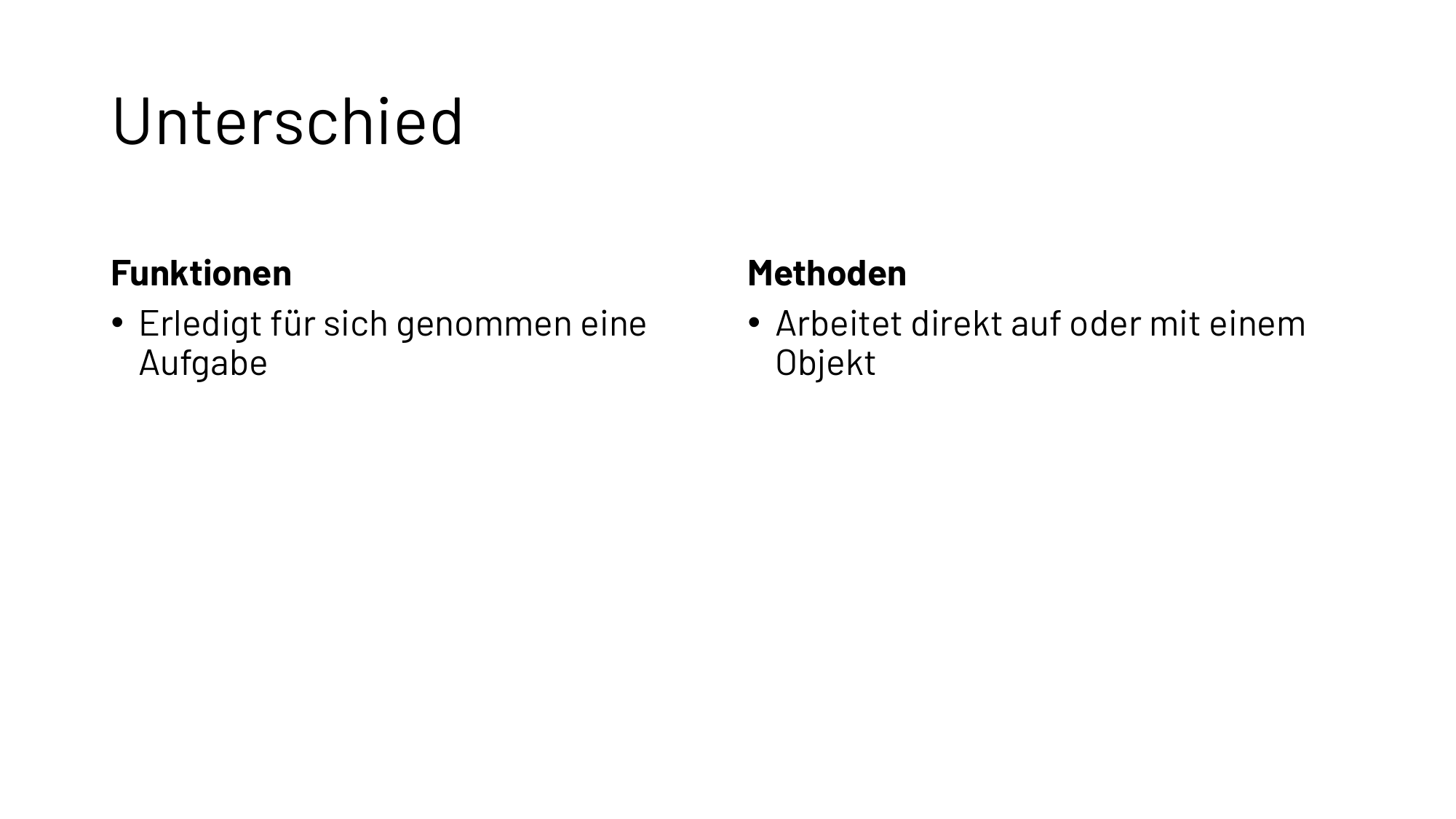

# Unterschied
Funktionen
Methoden
Erledigt für sich genommen eine Aufgabe
Arbeitet direkt auf oder mit einem Objekt